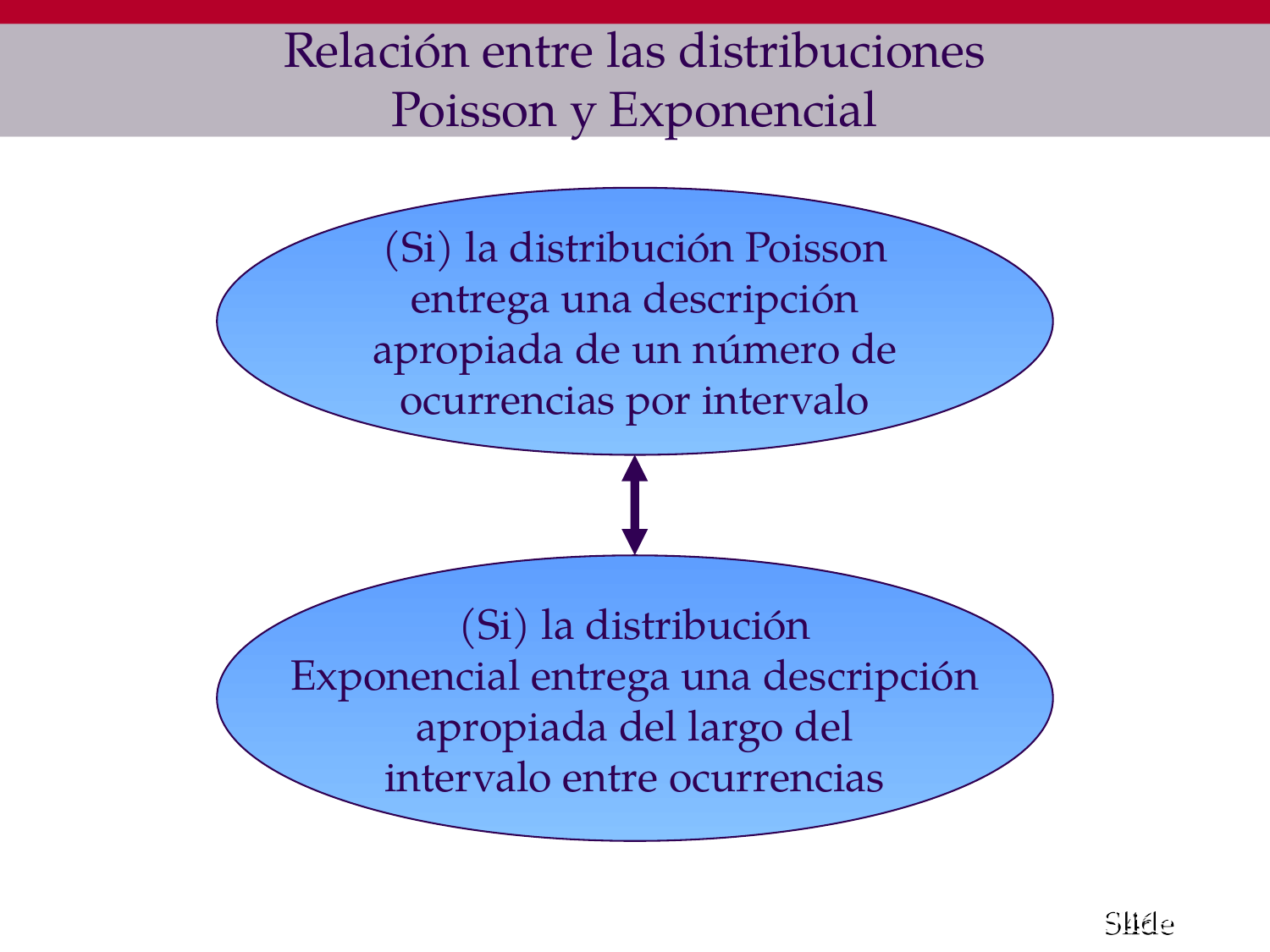

# Relación entre las distribuciones Poisson y Exponencial
(Si) la distribución Poisson
entrega una descripción
apropiada de un número de
ocurrencias por intervalo

(Si) la distribución
Exponencial entrega una descripción
apropiada del largo del
intervalo entre ocurrencias